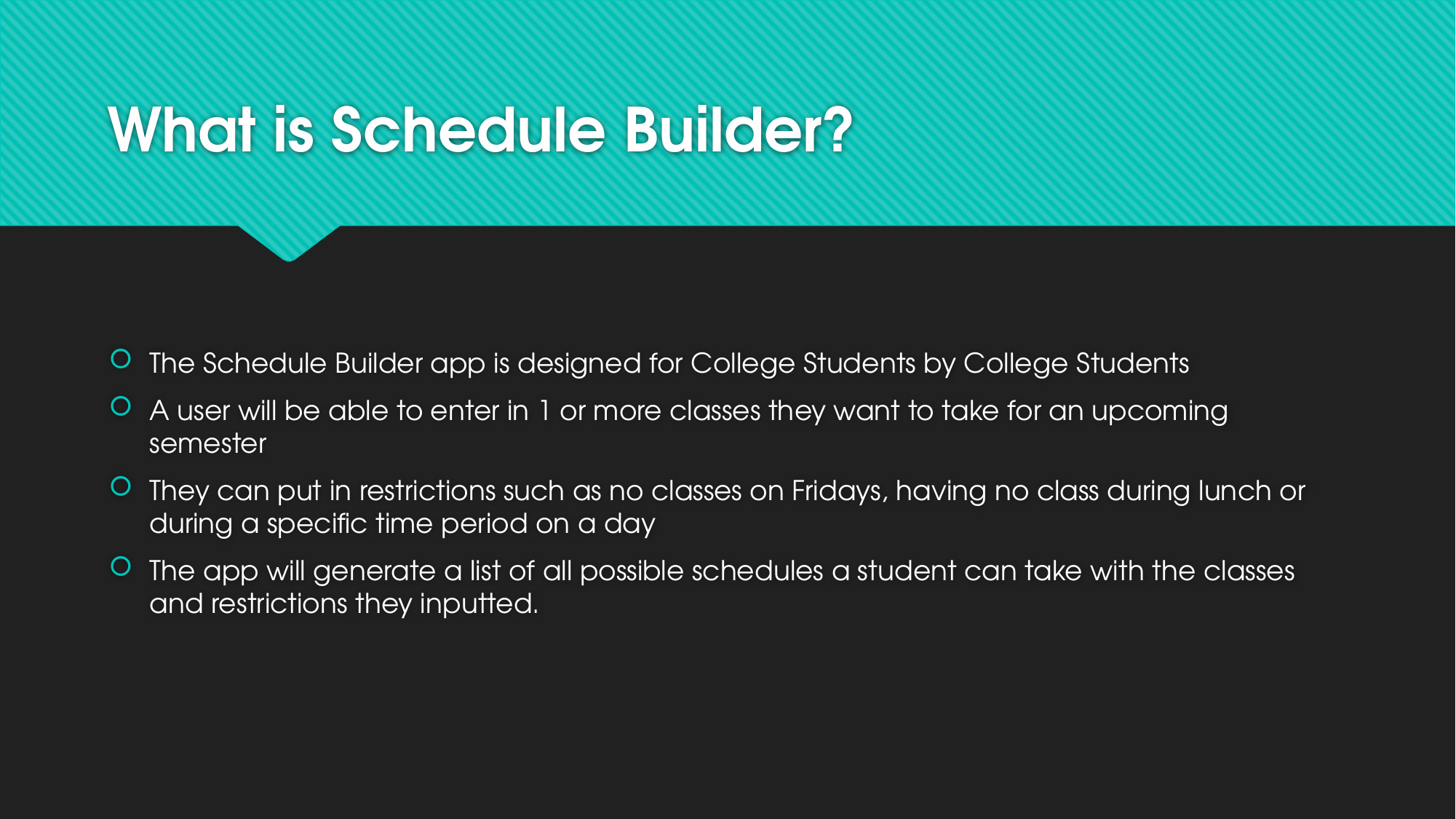

# What is Schedule Builder?
The Schedule Builder app is designed for College Students by College Students
A user will be able to enter in 1 or more classes they want to take for an upcoming semester
They can put in restrictions such as no classes on Fridays, having no class during lunch or during a specific time period on a day
The app will generate a list of all possible schedules a student can take with the classes and restrictions they inputted.